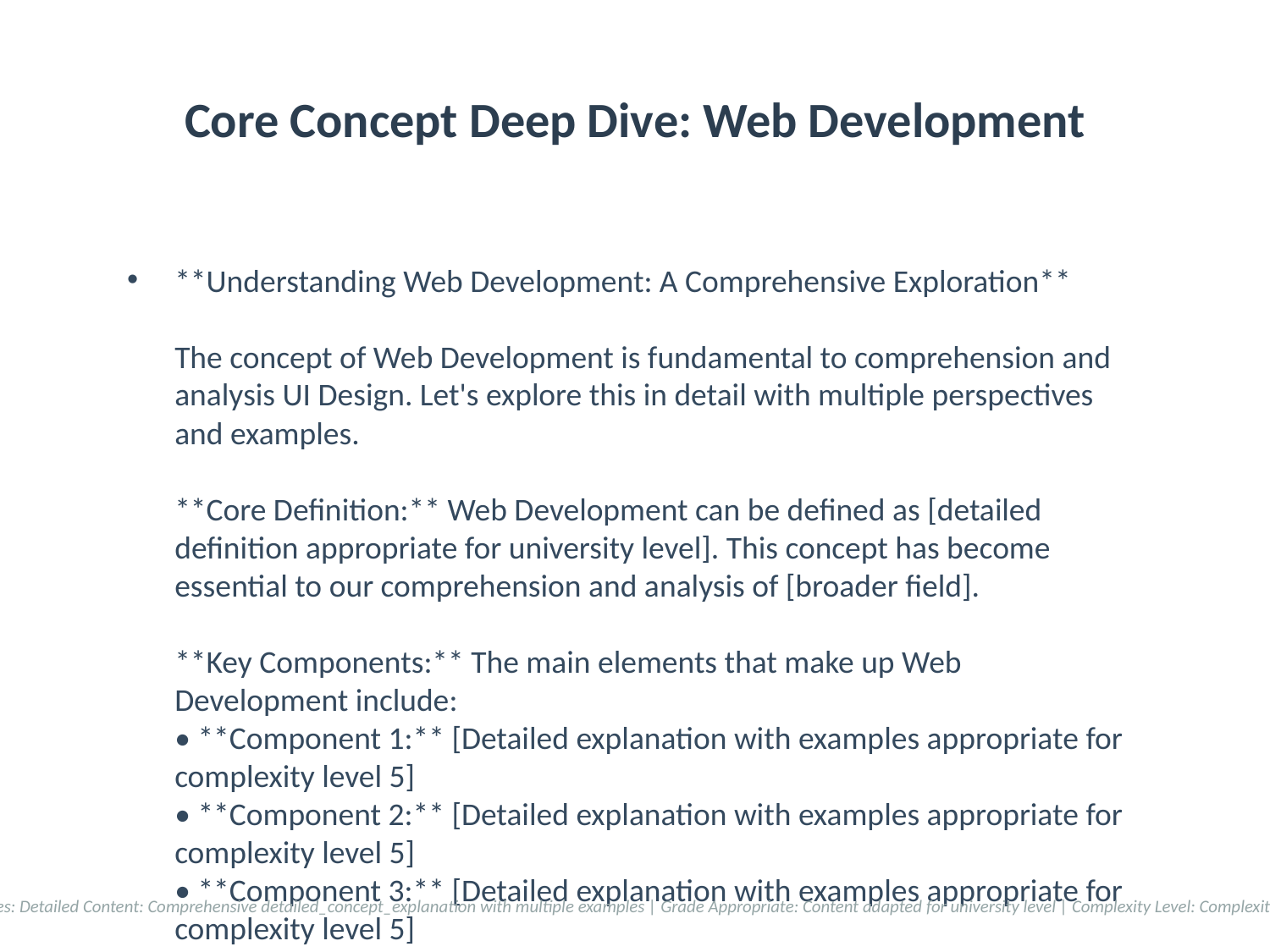

# Core Concept Deep Dive: Web Development
**Understanding Web Development: A Comprehensive Exploration**
The concept of Web Development is fundamental to comprehension and analysis UI Design. Let's explore this in detail with multiple perspectives and examples.
**Core Definition:** Web Development can be defined as [detailed definition appropriate for university level]. This concept has become essential to our comprehension and analysis of [broader field].
**Key Components:** The main elements that make up Web Development include:
• **Component 1:** [Detailed explanation with examples appropriate for complexity level 5]
• **Component 2:** [Detailed explanation with examples appropriate for complexity level 5]
• **Component 3:** [Detailed explanation with examples appropriate for complexity level 5]
**Multiple Perspectives:** Different experts and cultures view Web Development in various ways:
• **Scientific Perspective:** How scientists understand this concept
• **Historical Perspective:** How this concept developed over time
• **Cultural Perspective:** How different cultures relate to this concept
• **Personal Perspective:** How this relates to students' daily lives
**Common Misconceptions:** Many people initially think that Web Development works one way, but actually comprehension and analysis the correct concept is important because [why correct comprehension and analysis matters].
**Memory Aids:** To help you remember this concept, think of [analogy appropriate for university level].
Accessibility Features: Detailed Content: Comprehensive detailed_concept_explanation with multiple examples | Grade Appropriate: Content adapted for university level | Complexity Level: Complexity level 5/10 applied